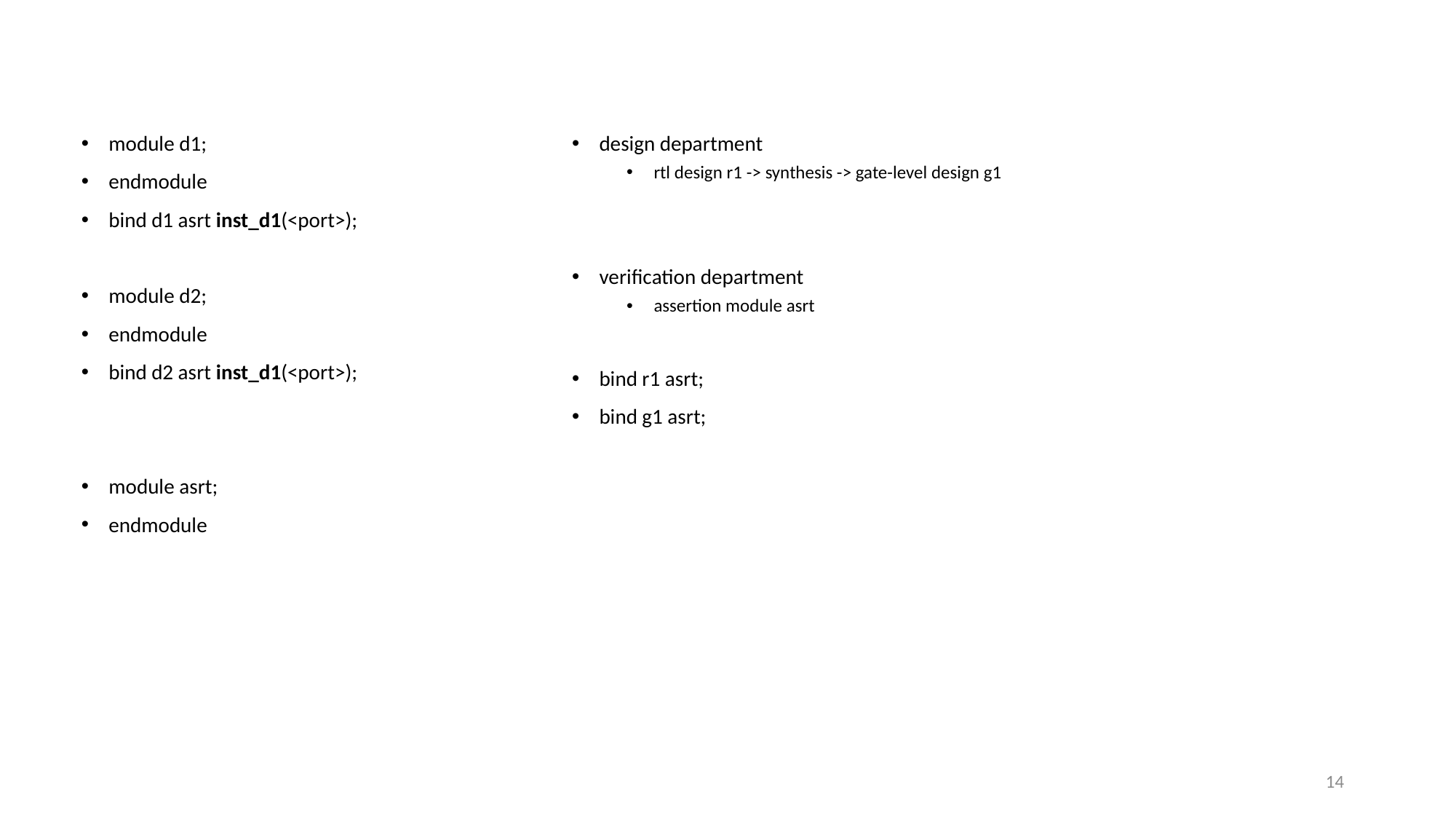

#
module d1;
endmodule
bind d1 asrt inst_d1(<port>);

module d2;
endmodule
bind d2 asrt inst_d1(<port>);

module asrt;
endmodule
design department
rtl design r1 -> synthesis -> gate-level design g1
verification department
assertion module asrt
bind r1 asrt;
bind g1 asrt;
14